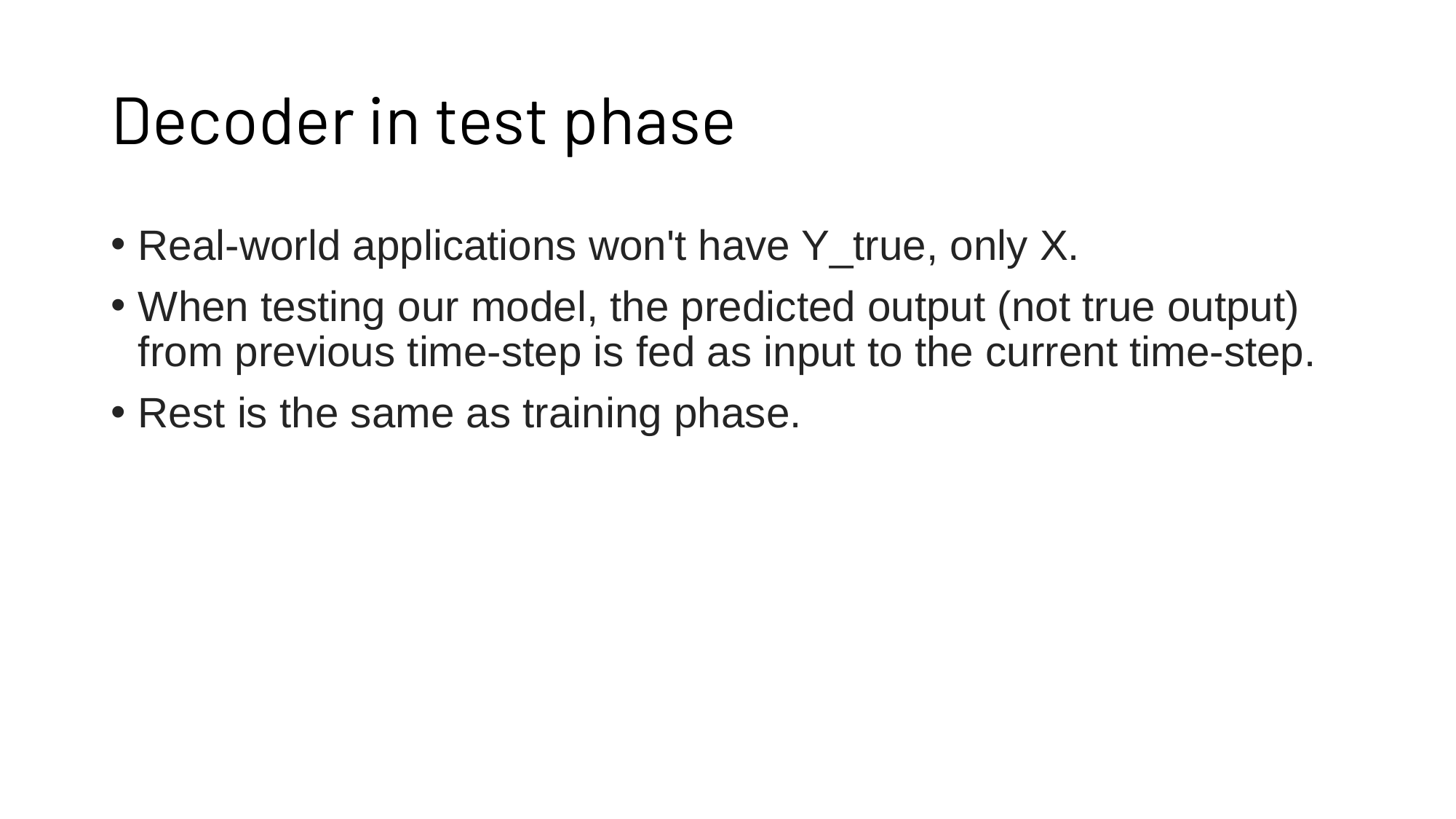

# Decoder in test phase
Real-world applications won't have Y_true, only X.
When testing our model, the predicted output (not true output) from previous time-step is fed as input to the current time-step.
Rest is the same as training phase.